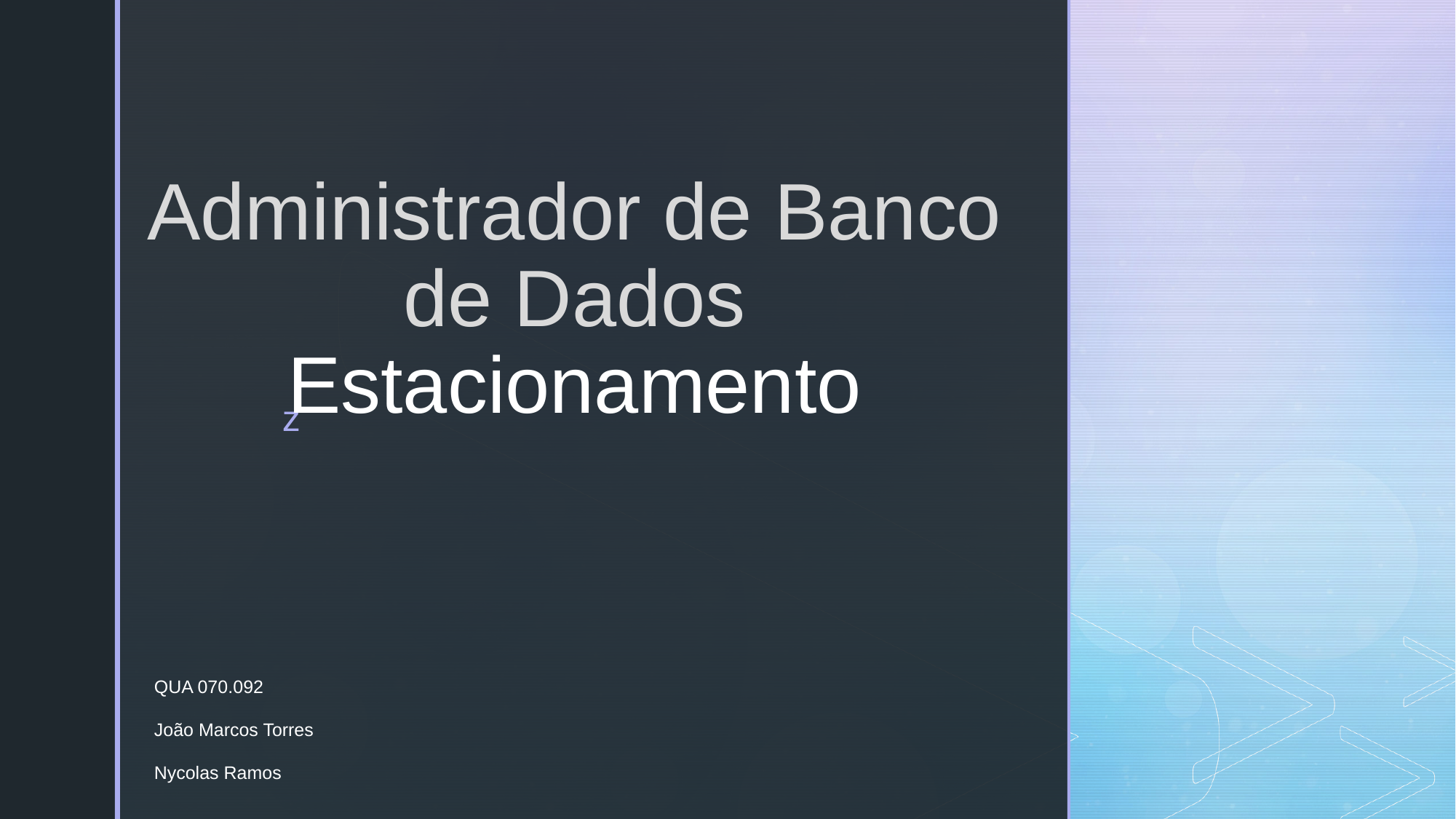

# Administrador de Banco de Dados Estacionamento
QUA 070.092
João Marcos Torres
Nycolas Ramos